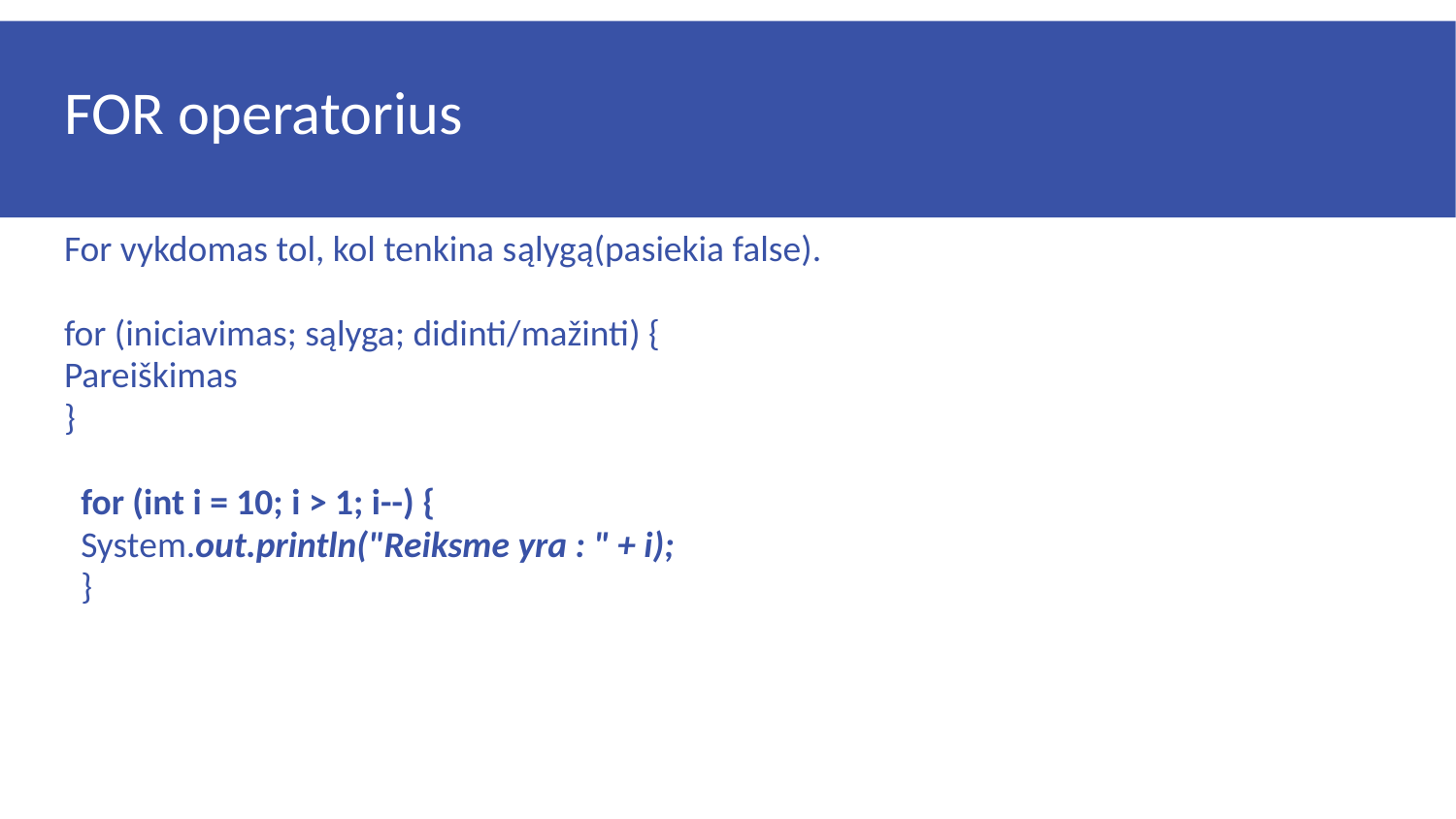

# FOR operatorius
For vykdomas tol, kol tenkina sąlygą(pasiekia false).

for (iniciavimas; sąlyga; didinti/mažinti) {
Pareiškimas
}

for (int i = 10; i > 1; i--) {
System.out.println("Reiksme yra : " + i);
}